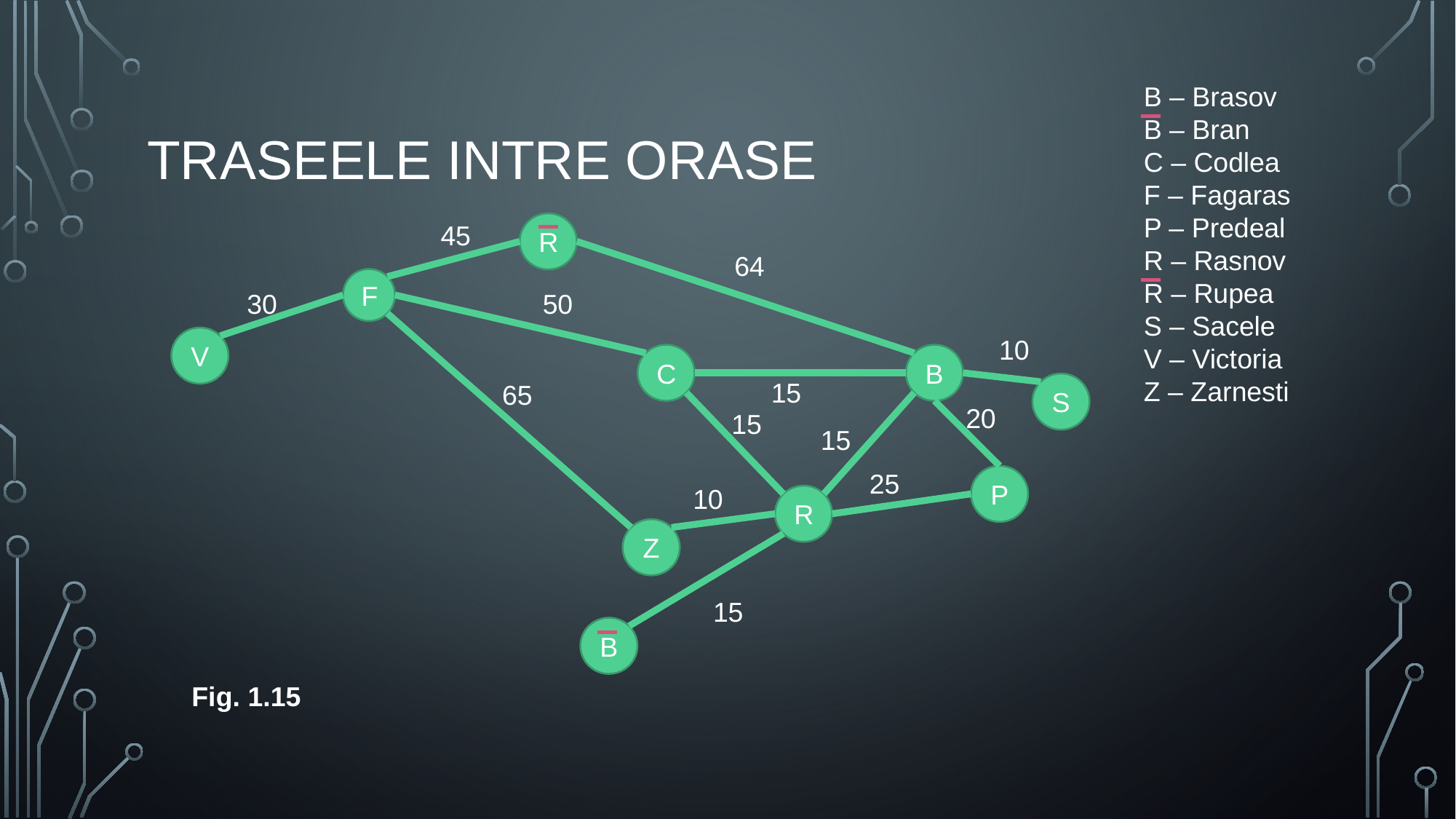

# Traseele intre orase
B – Brasov
B – Bran
C – Codlea
F – Fagaras
P – Predeal
R – Rasnov
R – Rupea
S – Sacele
V – Victoria
Z – Zarnesti
45
R
64
F
30
50
10
V
C
B
15
65
S
20
15
15
25
P
10
R
Z
15
B
Fig. 1.15